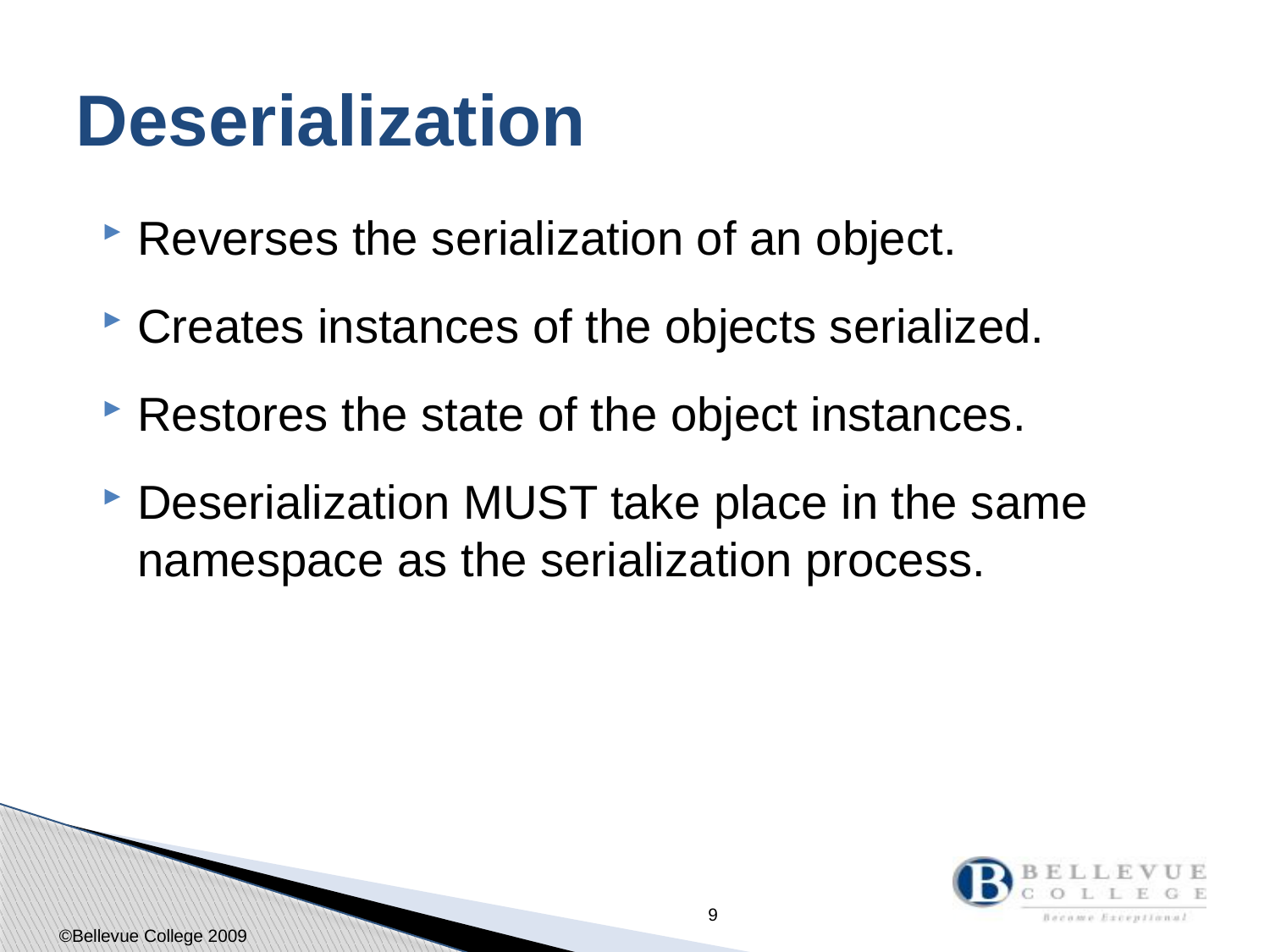

# Deserialization
Reverses the serialization of an object.

Creates instances of the objects serialized.

Restores the state of the object instances.

Deserialization MUST take place in the same namespace as the serialization process.

9
©Bellevue College 2009